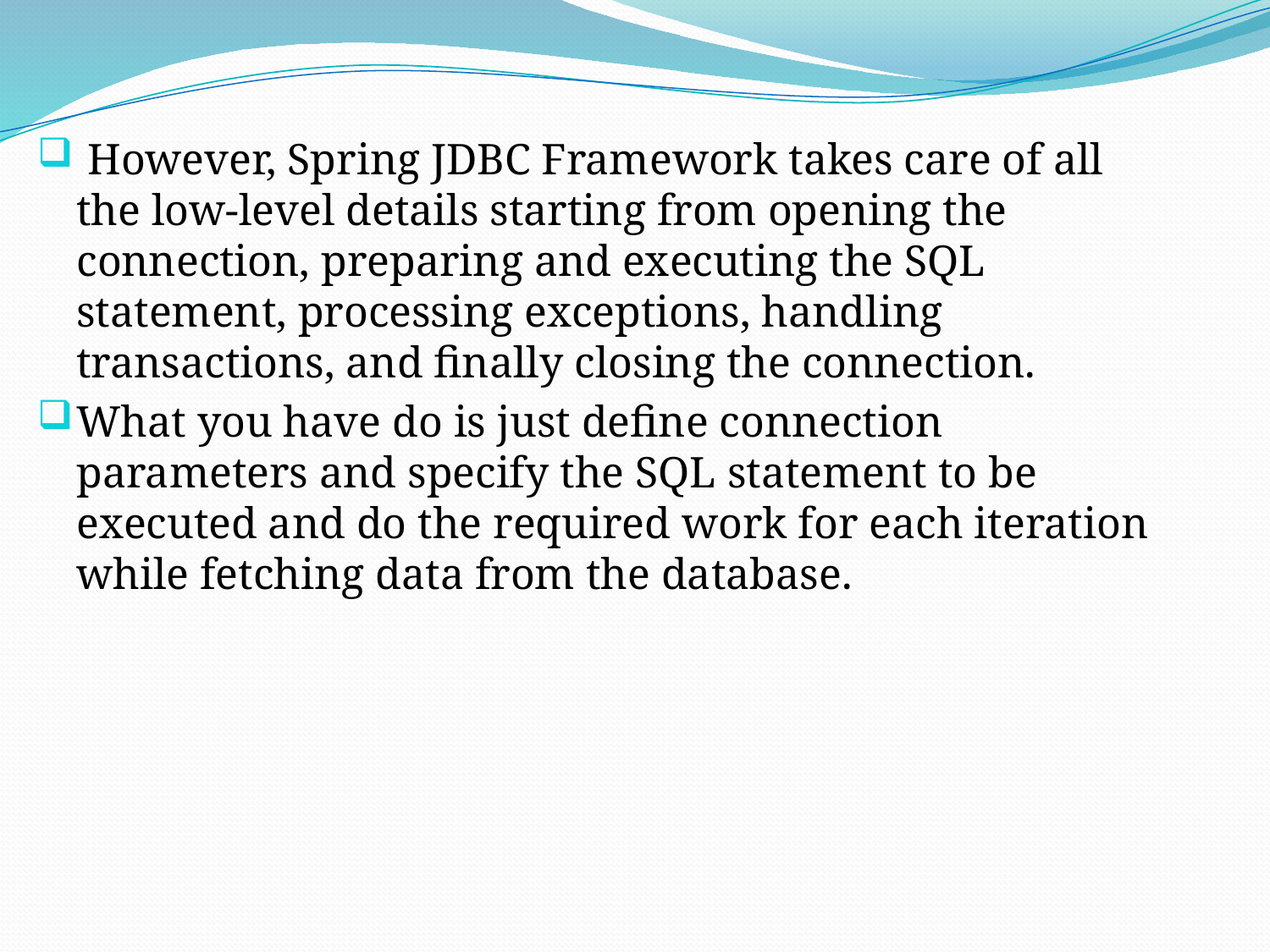

However, Spring JDBC Framework takes care of all the low-level details starting from opening the connection, preparing and executing the SQL statement, processing exceptions, handling transactions, and finally closing the connection.
What you have do is just define connection parameters and specify the SQL statement to be executed and do the required work for each iteration while fetching data from the database.